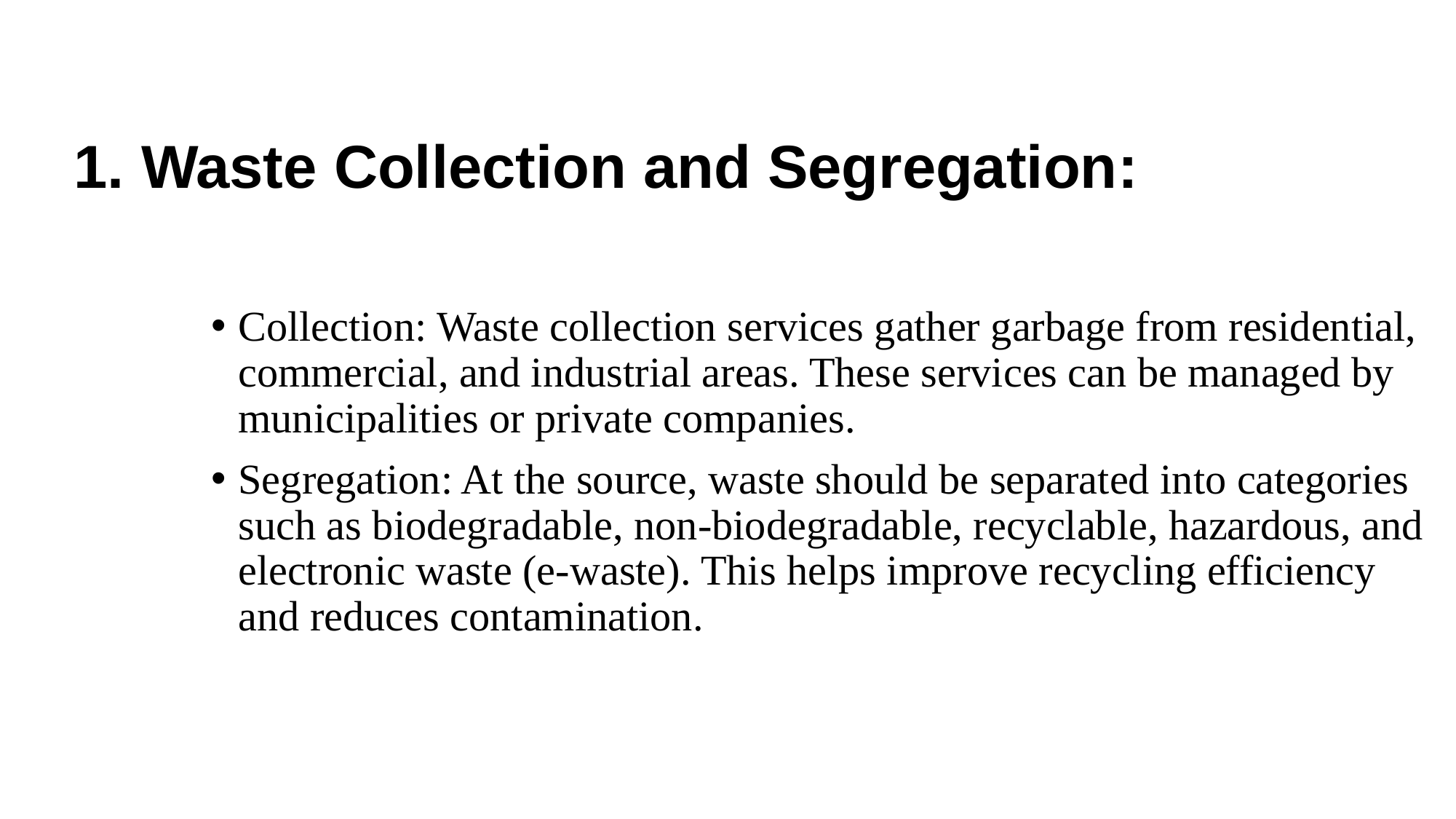

1. Waste Collection and Segregation:
Collection: Waste collection services gather garbage from residential, commercial, and industrial areas. These services can be managed by municipalities or private companies.
Segregation: At the source, waste should be separated into categories such as biodegradable, non-biodegradable, recyclable, hazardous, and electronic waste (e-waste). This helps improve recycling efficiency and reduces contamination.